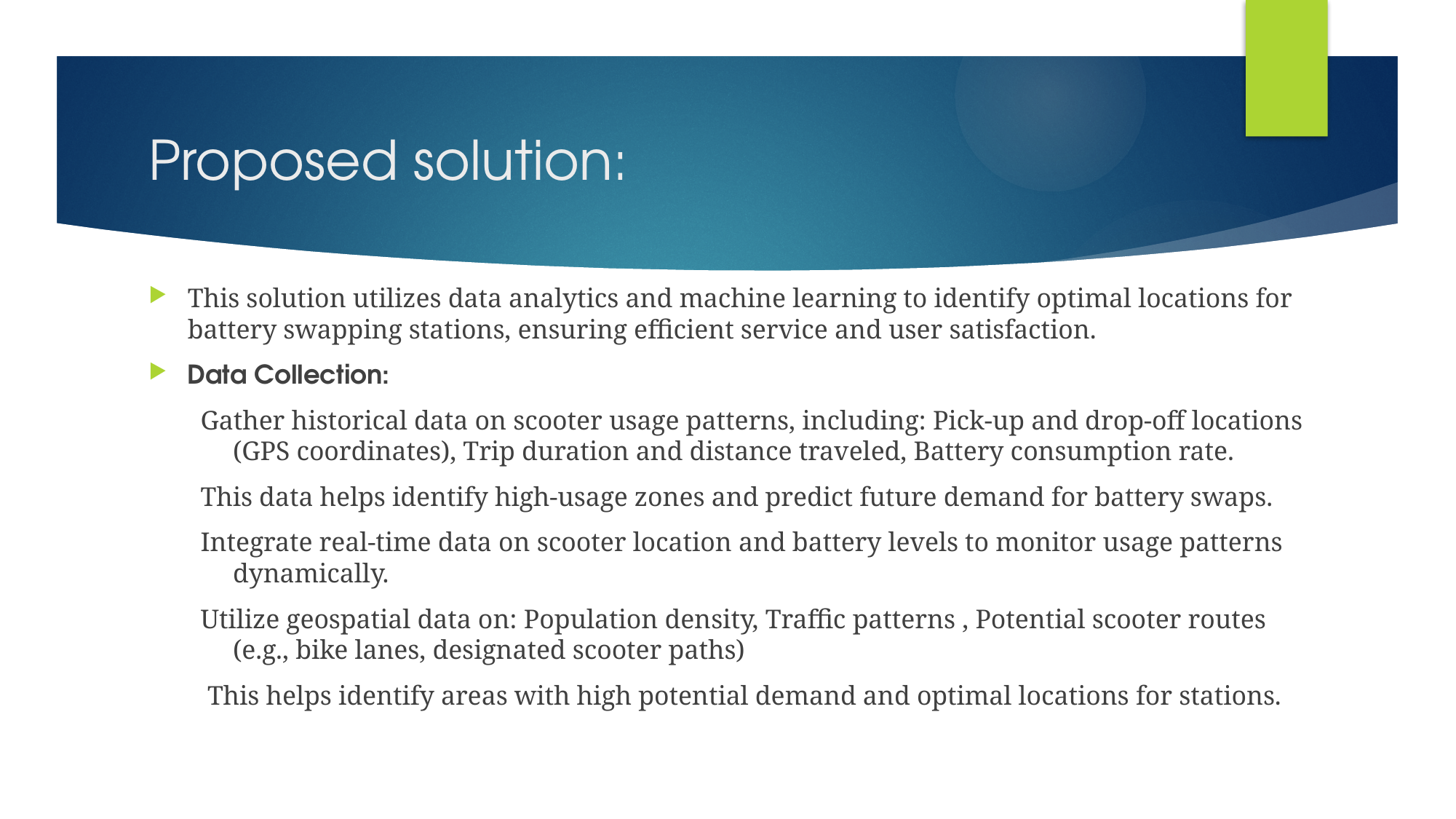

# Proposed solution:
This solution utilizes data analytics and machine learning to identify optimal locations for battery swapping stations, ensuring efficient service and user satisfaction.
Data Collection:
Gather historical data on scooter usage patterns, including: Pick-up and drop-off locations (GPS coordinates), Trip duration and distance traveled, Battery consumption rate.
This data helps identify high-usage zones and predict future demand for battery swaps.
Integrate real-time data on scooter location and battery levels to monitor usage patterns dynamically.
Utilize geospatial data on: Population density, Traffic patterns , Potential scooter routes (e.g., bike lanes, designated scooter paths)
 This helps identify areas with high potential demand and optimal locations for stations.